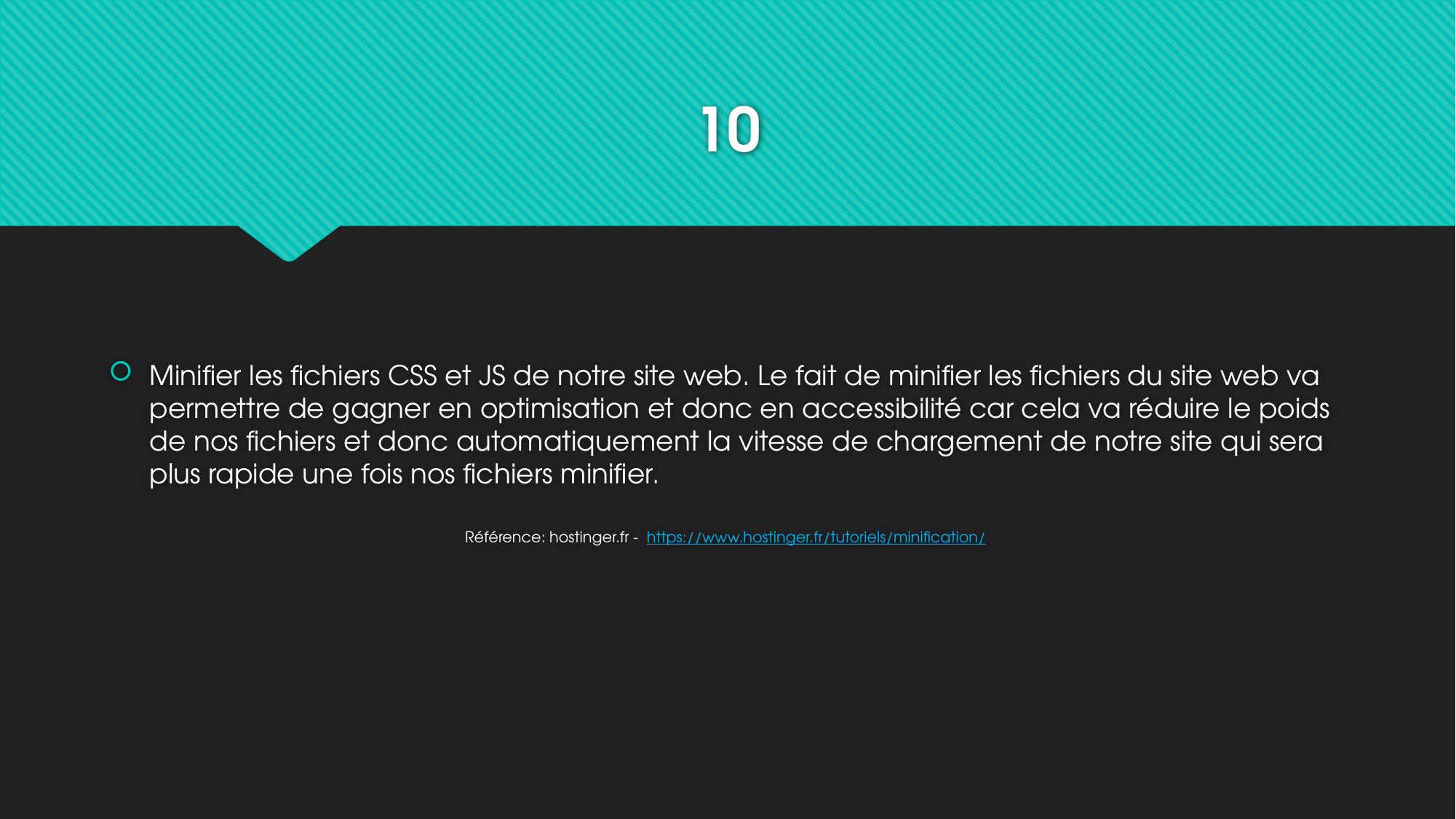

# 10

Minifier les fichiers CSS et JS de notre site web. Le fait de minifier les fichiers du site web va permettre de gagner en optimisation et donc en accessibilité car cela va réduire le poids de nos fichiers et donc automatiquement la vitesse de chargement de notre site qui sera plus rapide une fois nos fichiers minifier.

Référence: hostinger.fr -  https://www.hostinger.fr/tutoriels/minification/